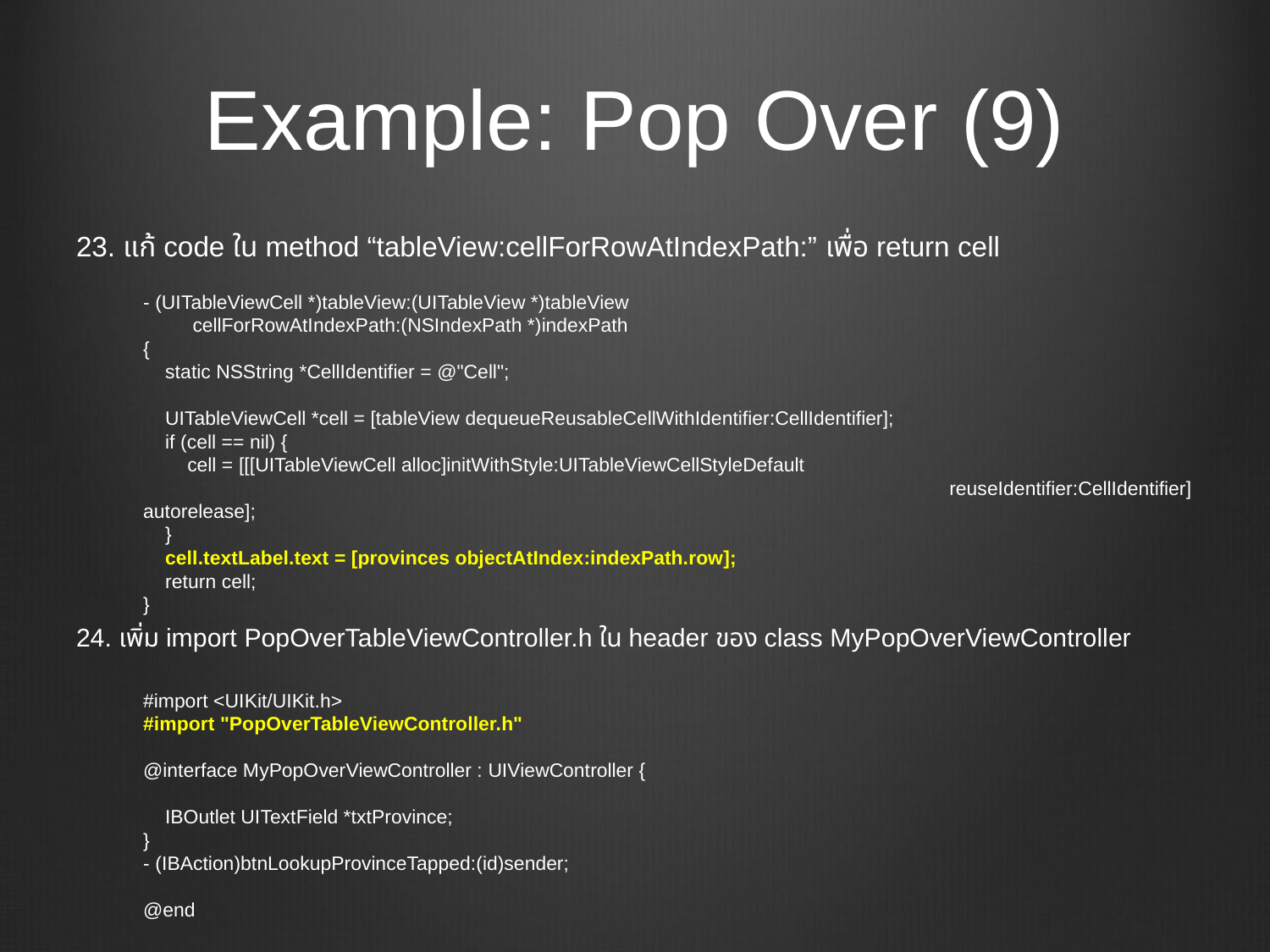

# Example: Pop Over (9)
23. แก้ code ใน method “tableView:cellForRowAtIndexPath:” เพื่อ return cell
- (UITableViewCell *)tableView:(UITableView *)tableView
         cellForRowAtIndexPath:(NSIndexPath *)indexPath
{
    static NSString *CellIdentifier = @"Cell";

    UITableViewCell *cell = [tableView dequeueReusableCellWithIdentifier:CellIdentifier];
    if (cell == nil) {
        cell = [[[UITableViewCell alloc]initWithStyle:UITableViewCellStyleDefault
						        reuseIdentifier:CellIdentifier] autorelease];
    }
    cell.textLabel.text = [provinces objectAtIndex:indexPath.row];
    return cell;
}
24. เพิ่ม import PopOverTableViewController.h ใน header ของ class MyPopOverViewController
#import <UIKit/UIKit.h>
#import "PopOverTableViewController.h"

@interface MyPopOverViewController : UIViewController {

    IBOutlet UITextField *txtProvince;
}
- (IBAction)btnLookupProvinceTapped:(id)sender;

@end